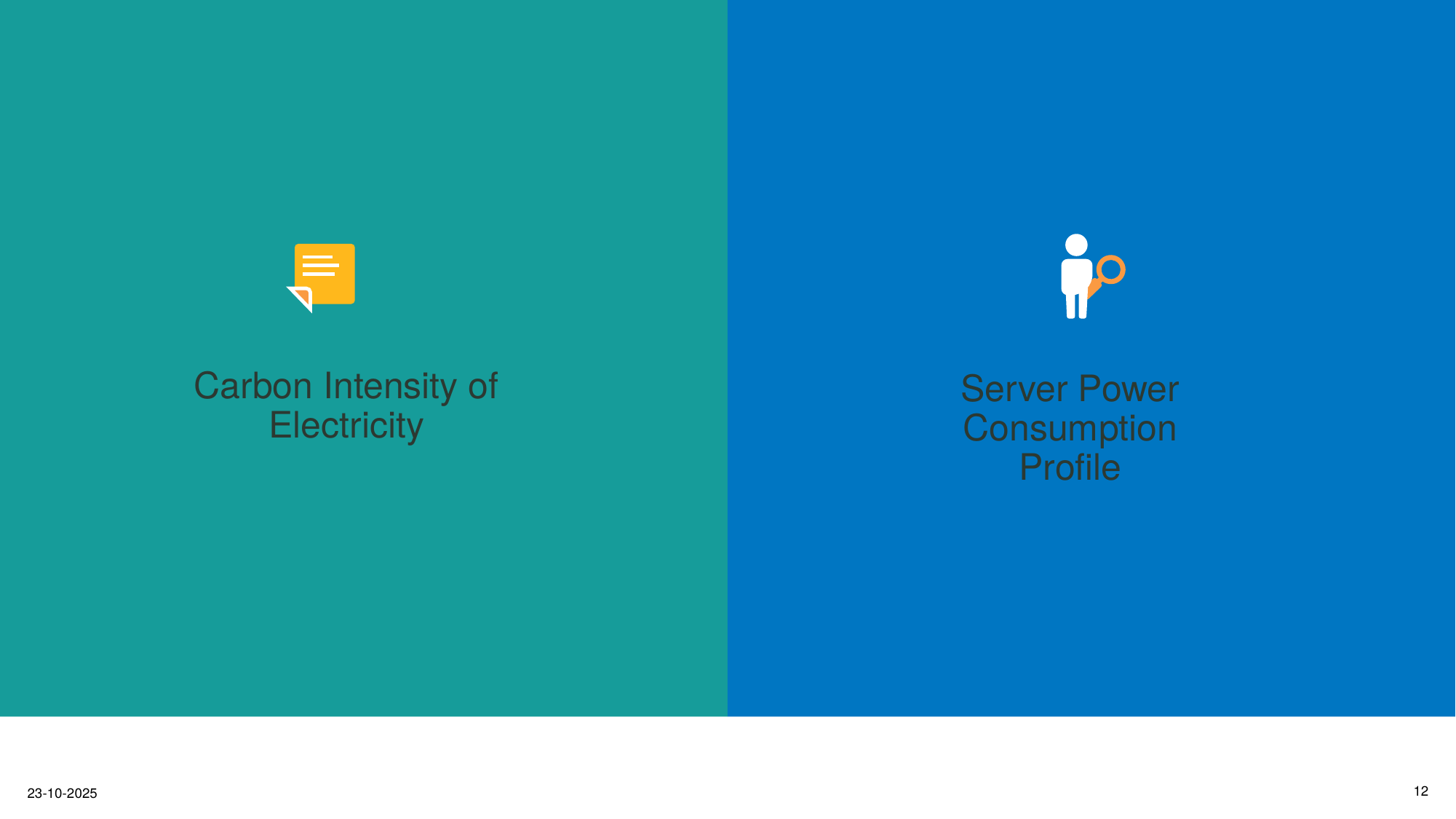

# Carbon Footprint Estimation

Carbon Intensity of Electricity

Server Power Consumption Profile

23-10-2025
12